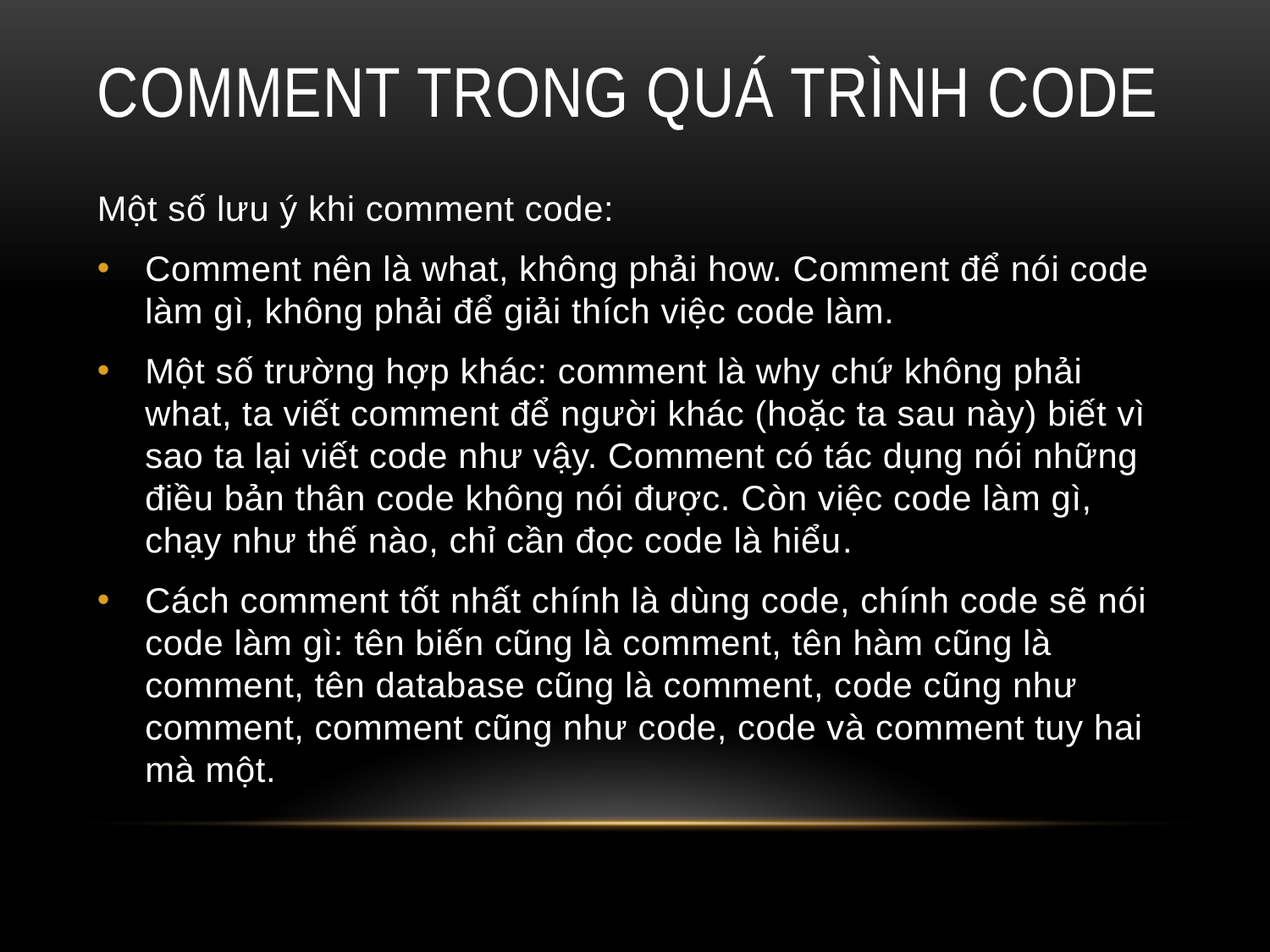

Comment trong quá trình code
Một số lưu ý khi comment code:
Comment nên là what, không phải how. Comment để nói code làm gì, không phải để giải thích việc code làm.
Một số trường hợp khác: comment là why chứ không phải what, ta viết comment để người khác (hoặc ta sau này) biết vì sao ta lại viết code như vậy. Comment có tác dụng nói những điều bản thân code không nói được. Còn việc code làm gì, chạy như thế nào, chỉ cần đọc code là hiểu.
Cách comment tốt nhất chính là dùng code, chính code sẽ nói code làm gì: tên biến cũng là comment, tên hàm cũng là comment, tên database cũng là comment, code cũng như comment, comment cũng như code, code và comment tuy hai mà một.